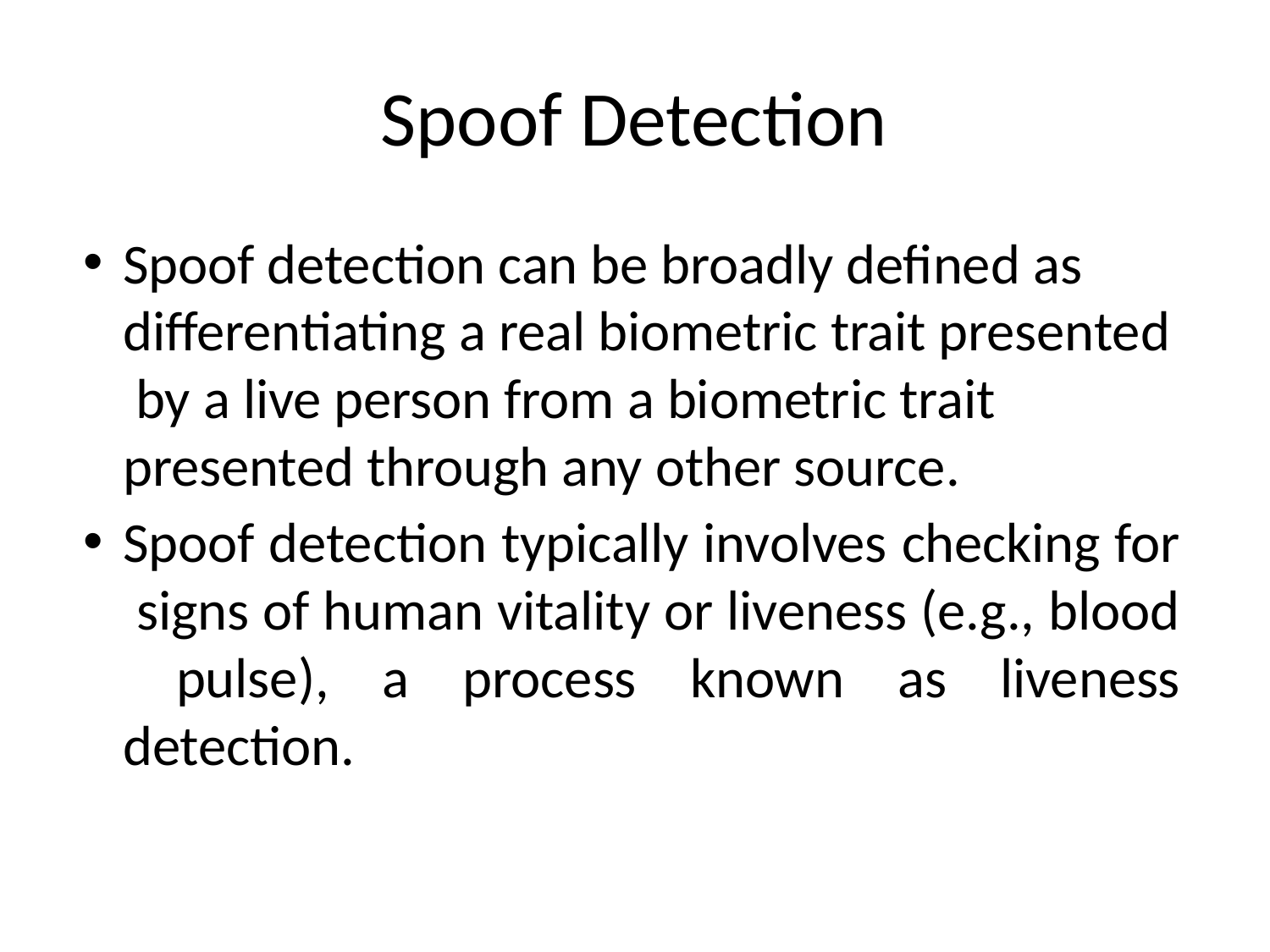

# Spoof Detection
Spoof detection can be broadly defined as  differentiating a real biometric trait presented  by a live person from a biometric trait  presented through any other source.
Spoof detection typically involves checking for  signs of human vitality or liveness (e.g., blood  pulse), a process known as liveness detection.